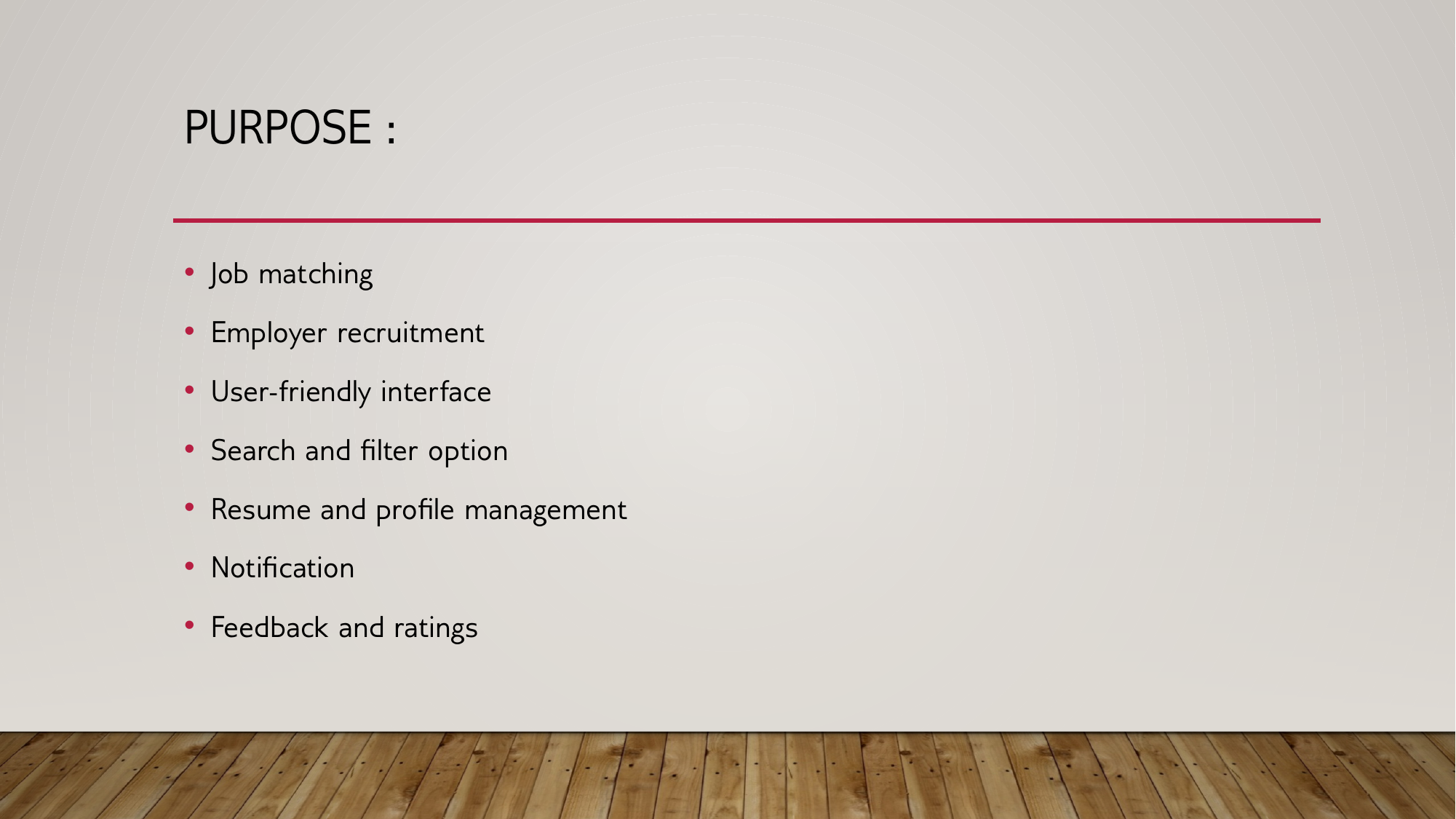

# Purpose :
Job matching
Employer recruitment
User-friendly interface
Search and filter option
Resume and profile management
Notification
Feedback and ratings